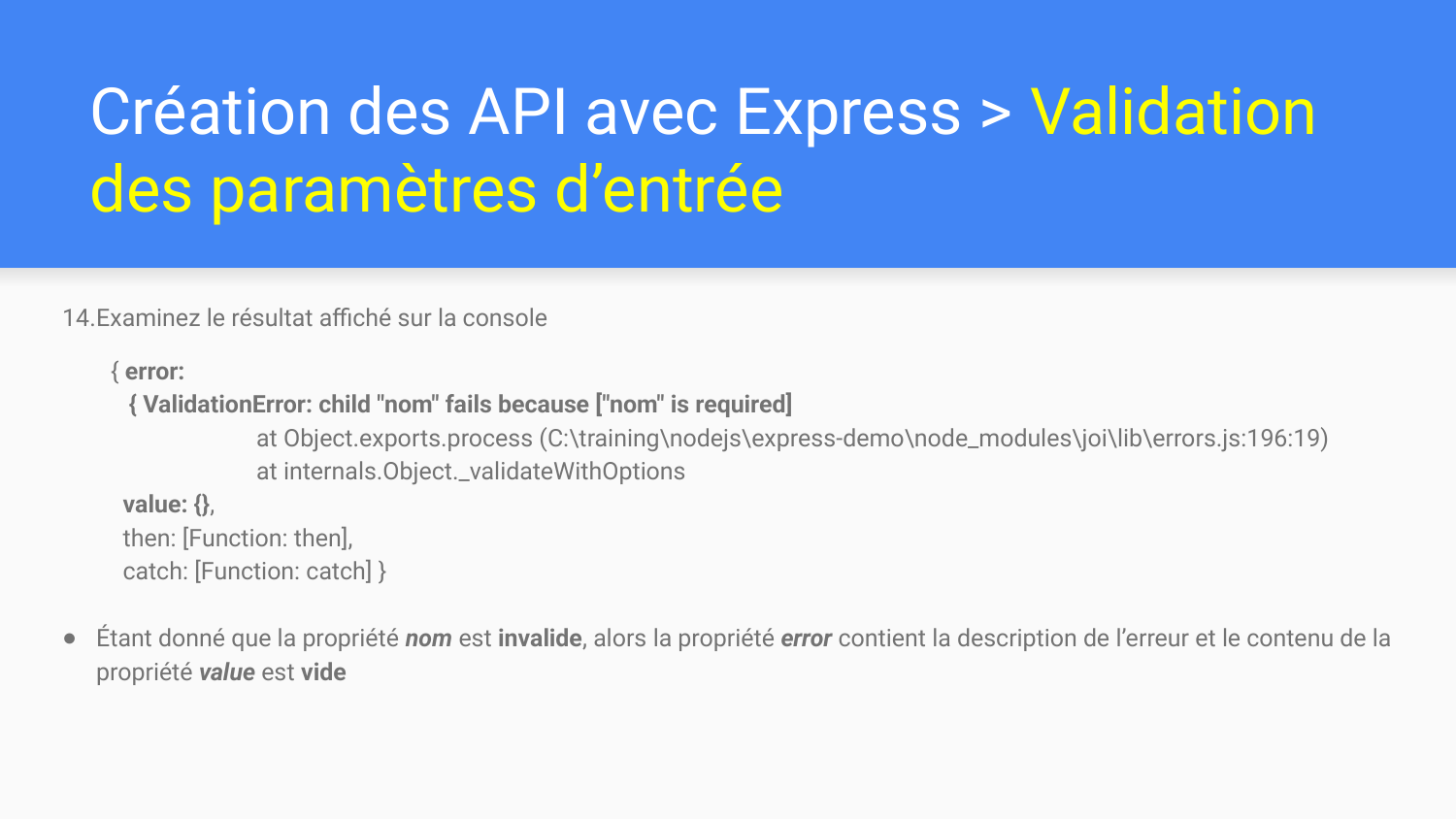

# Création des API avec Express > Validation des paramètres d’entrée
Examinez le résultat affiché sur la console
{ error:
   { ValidationError: child "nom" fails because ["nom" is required]
	at Object.exports.process (C:\training\nodejs\express-demo\node_modules\joi\lib\errors.js:196:19)
	at internals.Object._validateWithOptions
  value: {},
  then: [Function: then],
  catch: [Function: catch] }

Étant donné que la propriété nom est invalide, alors la propriété error contient la description de l’erreur et le contenu de la propriété value est vide